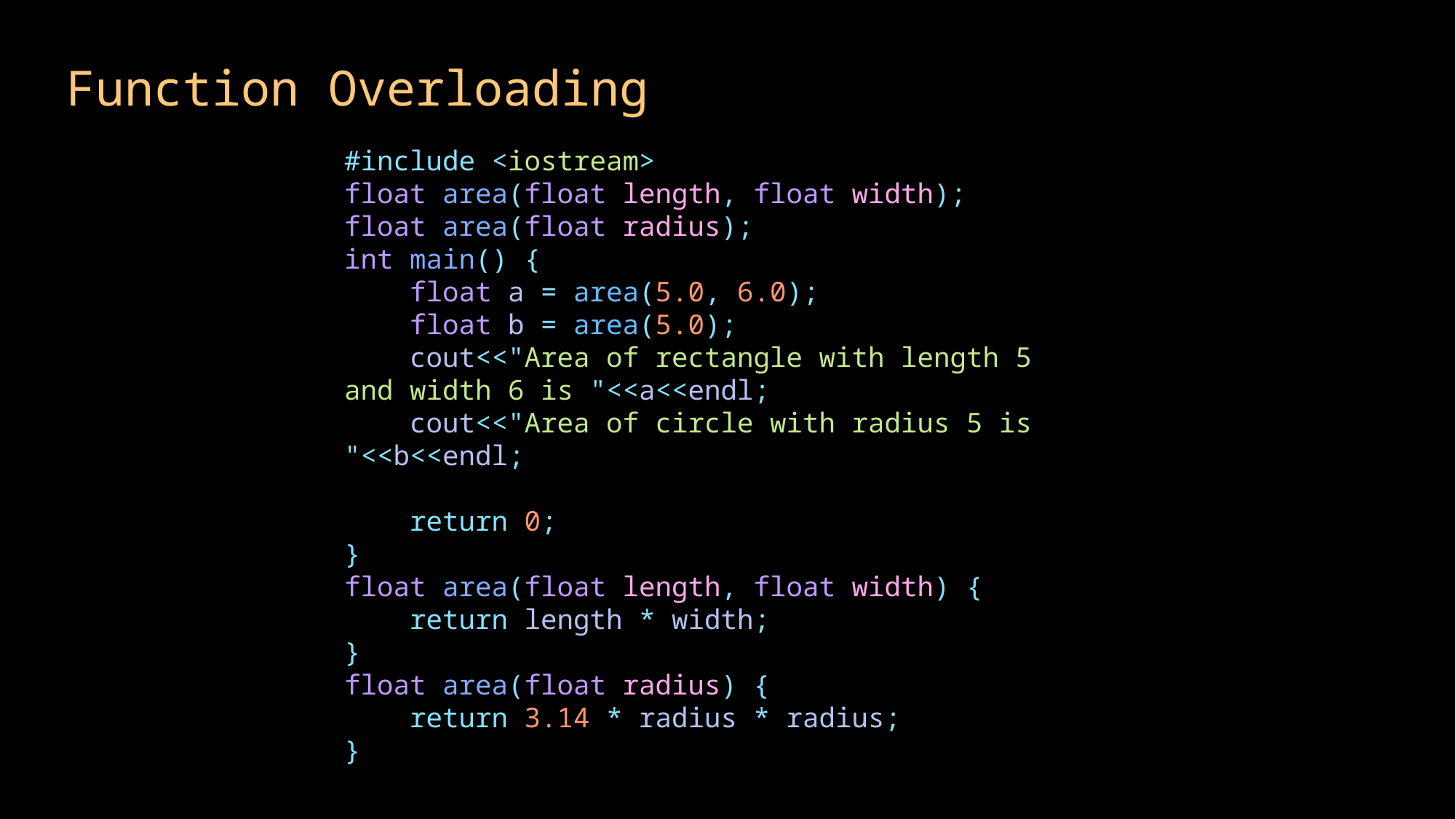

Function Overloading
#include <iostream>
float area(float length, float width);
float area(float radius);
int main() {
    float a = area(5.0, 6.0);
    float b = area(5.0);
    cout<<"Area of rectangle with length 5 and width 6 is "<<a<<endl;
    cout<<"Area of circle with radius 5 is "<<b<<endl;
    return 0;
}
float area(float length, float width) {
    return length * width;
}
float area(float radius) {
    return 3.14 * radius * radius;
}